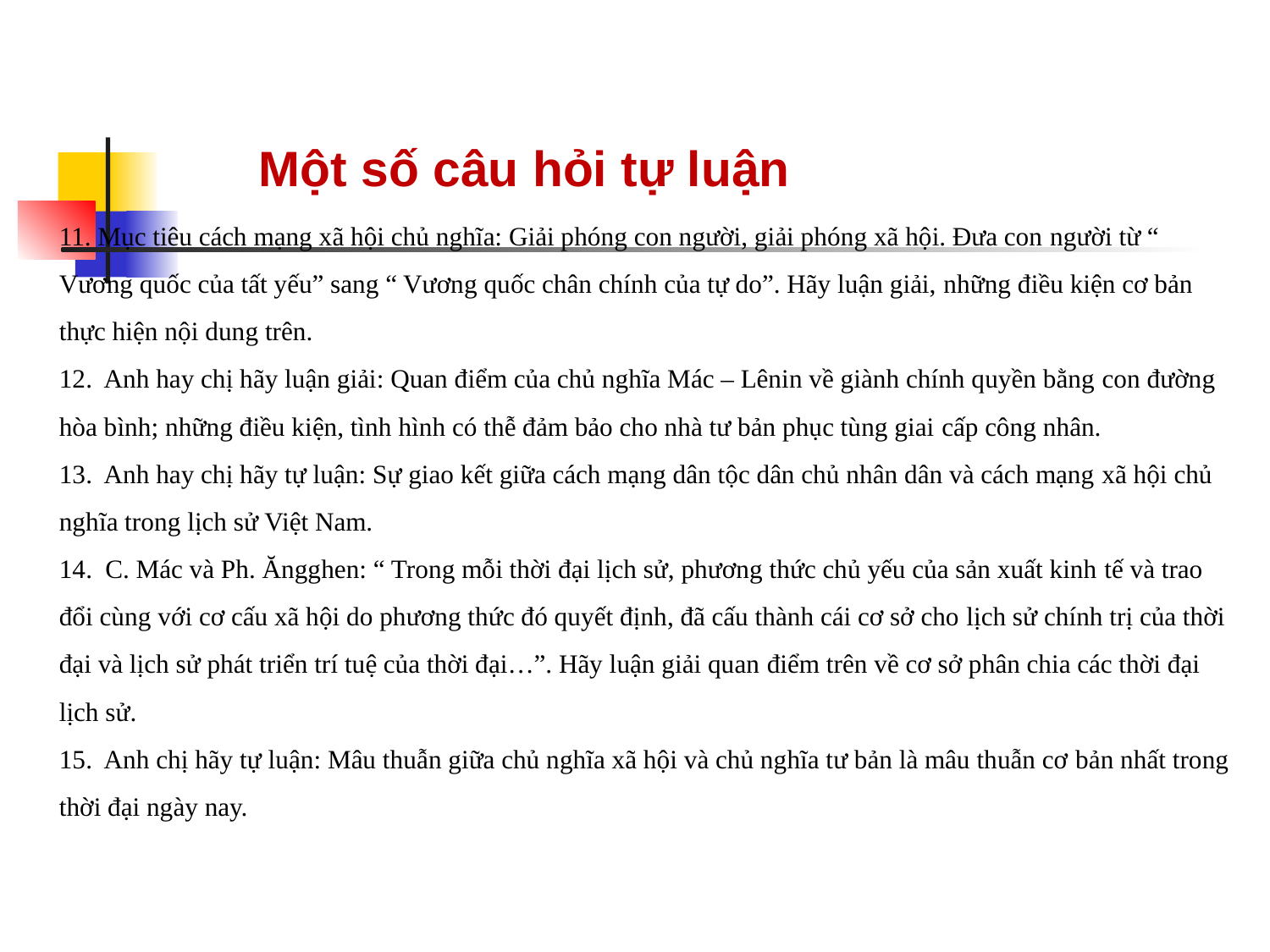

# Một số câu hỏi tự luận
11. Mục tiêu cách mạng xã hội chủ nghĩa: Giải phóng con người, giải phóng xã hội. Đưa con người từ “ Vương quốc của tất yếu” sang “ Vương quốc chân chính của tự do”. Hãy luận giải, những điều kiện cơ bản thực hiện nội dung trên.
12.  Anh hay chị hãy luận giải: Quan điểm của chủ nghĩa Mác – Lênin về giành chính quyền bằng con đường hòa bình; những điều kiện, tình hình có thễ đảm bảo cho nhà tư bản phục tùng giai cấp công nhân.
13.  Anh hay chị hãy tự luận: Sự giao kết giữa cách mạng dân tộc dân chủ nhân dân và cách mạng xã hội chủ nghĩa trong lịch sử Việt Nam.
14.  C. Mác và Ph. Ăngghen: “ Trong mỗi thời đại lịch sử, phương thức chủ yếu của sản xuất kinh tế và trao đổi cùng với cơ cấu xã hội do phương thức đó quyết định, đã cấu thành cái cơ sở cho lịch sử chính trị của thời đại và lịch sử phát triển trí tuệ của thời đại…”. Hãy luận giải quan điểm trên về cơ sở phân chia các thời đại lịch sử.
15.  Anh chị hãy tự luận: Mâu thuẫn giữa chủ nghĩa xã hội và chủ nghĩa tư bản là mâu thuẫn cơ bản nhất trong thời đại ngày nay.